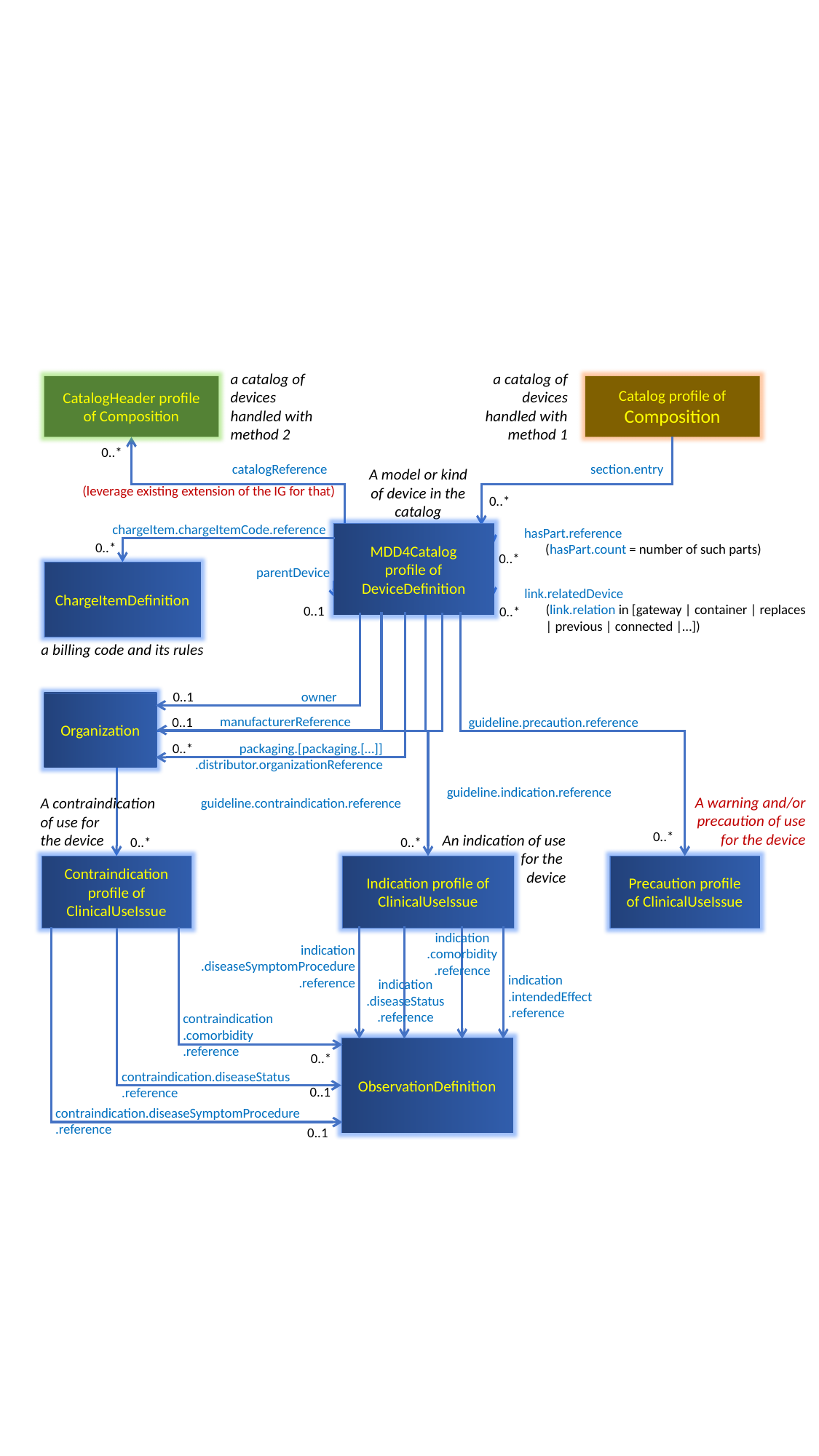

a catalog of devices handled with method 2
a catalog of devices handled with method 1
CatalogHeader profile of Composition
Catalog profile of Composition
0..*
section.entry
catalogReference
A model or kind of device in the catalog
(leverage existing extension of the IG for that)
0..*
chargeItem.chargeItemCode.reference
hasPart.reference
(hasPart.count = number of such parts)
MDD4Catalog
profile of DeviceDefinition

0..*

0..*
parentDevice
ChargeItemDefinition

link.relatedDevice
(link.relation in [gateway | container | replaces | previous | connected |…])

0..1

0..*

a billing code and its rules
owner
0..1
Organization

manufacturerReference
0..1
guideline.precaution.reference
packaging.[packaging.[…]]
.distributor.organizationReference
0..*

guideline.indication.reference
A warning and/or precaution of use for the device
A contraindication of use for
the device
guideline.contraindication.reference
0..*
An indication of use for the
device
0..*
0..*
Contraindication
profile of ClinicalUseIssue
Indication profile of ClinicalUseIssue
Precaution profile of ClinicalUseIssue

indication
.comorbidity
.reference
indication
.diseaseSymptomProcedure
.reference
indication
.intendedEffect
.reference
indication
.diseaseStatus
.reference
contraindication
.comorbidity
.reference
ObservationDefinition

0..*
contraindication.diseaseStatus
.reference
0..1
contraindication.diseaseSymptomProcedure
.reference

0..1